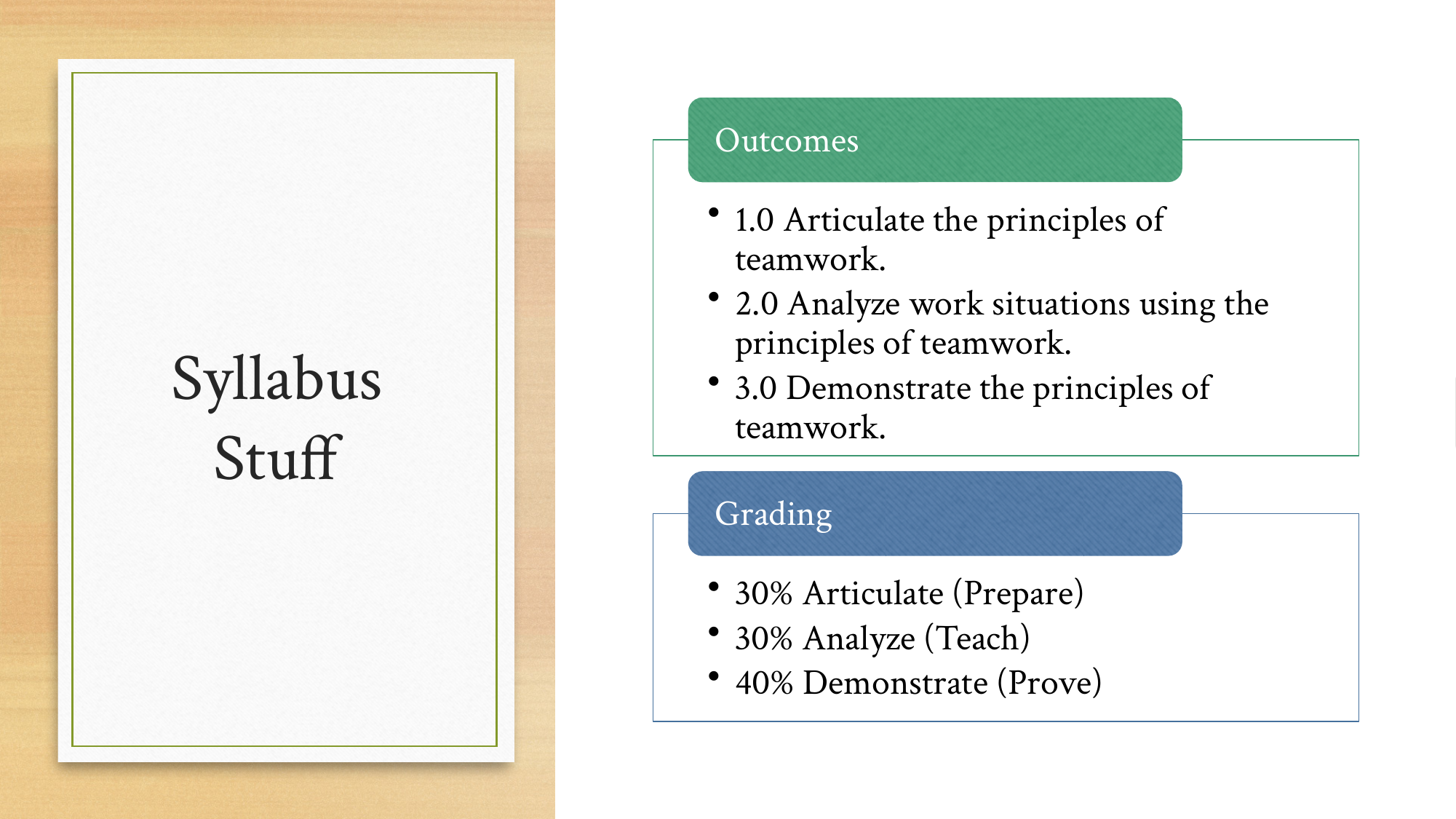

1.0 Articulate the principles of teamwork.
2.0 Analyze work situations using the principles of teamwork.
3.0 Demonstrate the principles of teamwork.
Outcomes
30% Articulate (Prepare)
30% Analyze (Teach)
40% Demonstrate (Prove)
Grading
# Syllabus Stuff